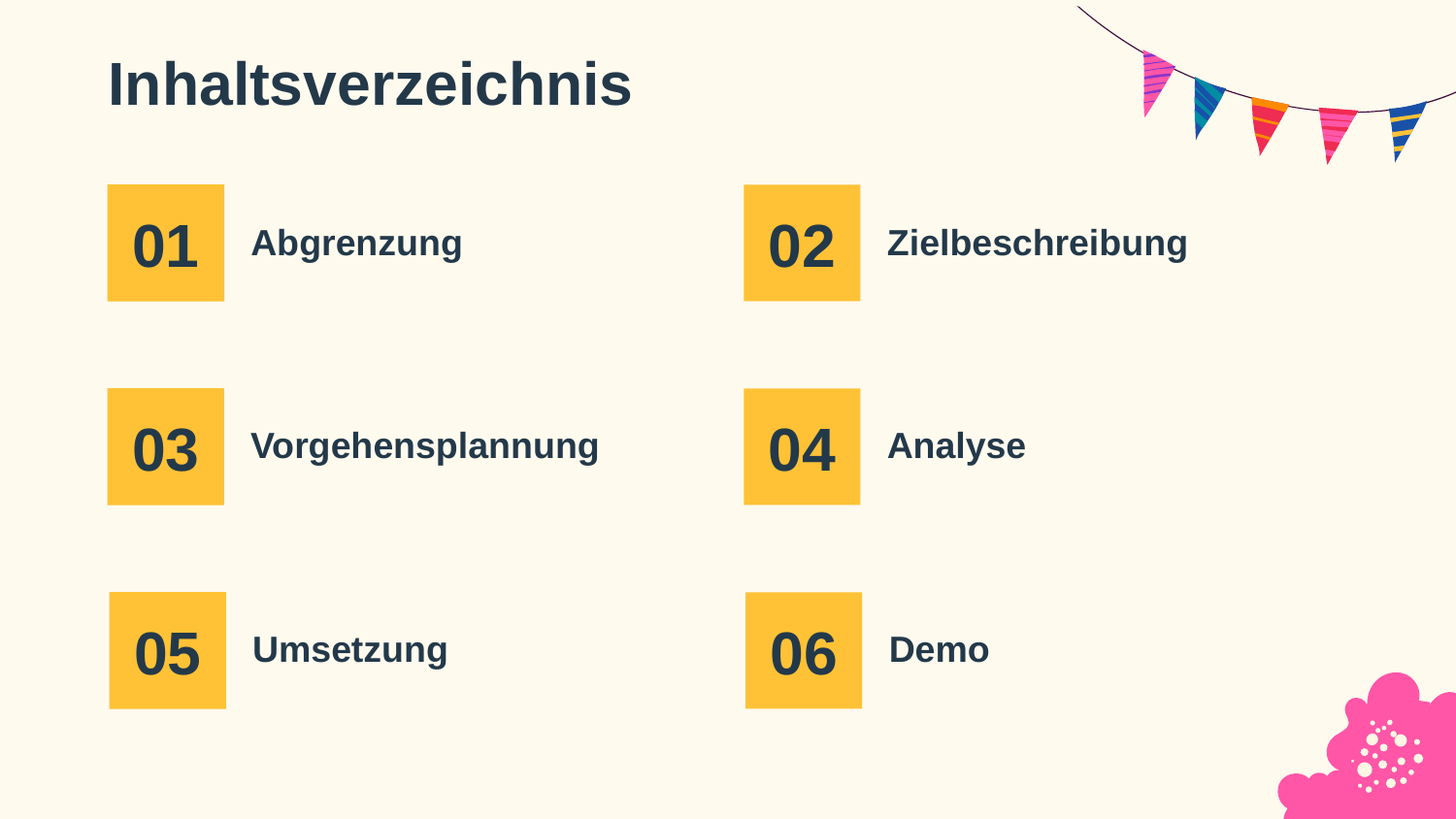

# Inhaltsverzeichnis
01
02
Abgrenzung
Zielbeschreibung
03
04
Vorgehensplannung
Analyse
05
06
Umsetzung
Demo